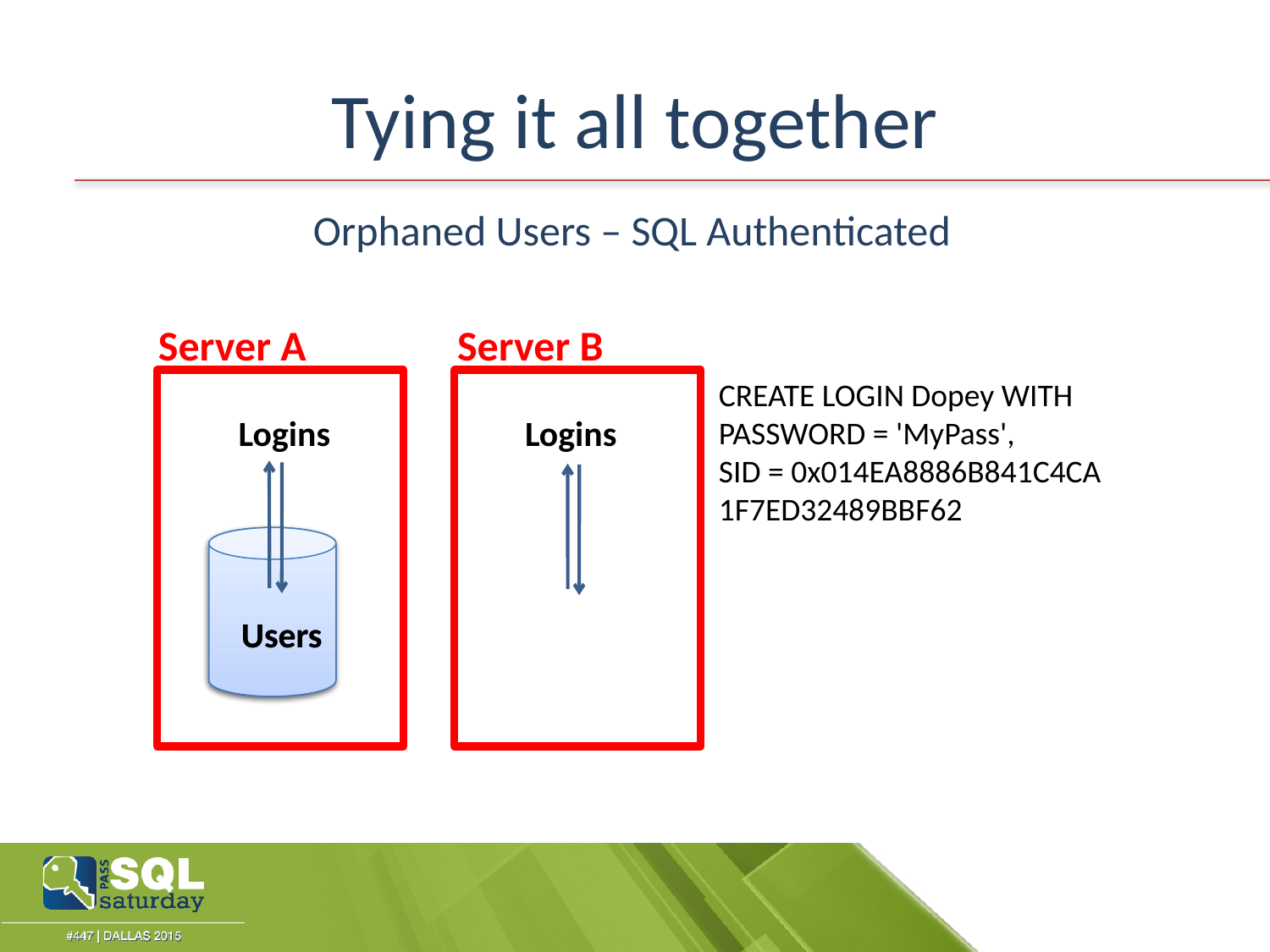

# Tying it all together
Orphaned Users – SQL Authenticated
Server A
Server B
CREATE LOGIN Dopey WITH PASSWORD = 'MyPass',
SID = 0x014EA8886B841C4CA
1F7ED32489BBF62

Logins
Logins

Users
Users